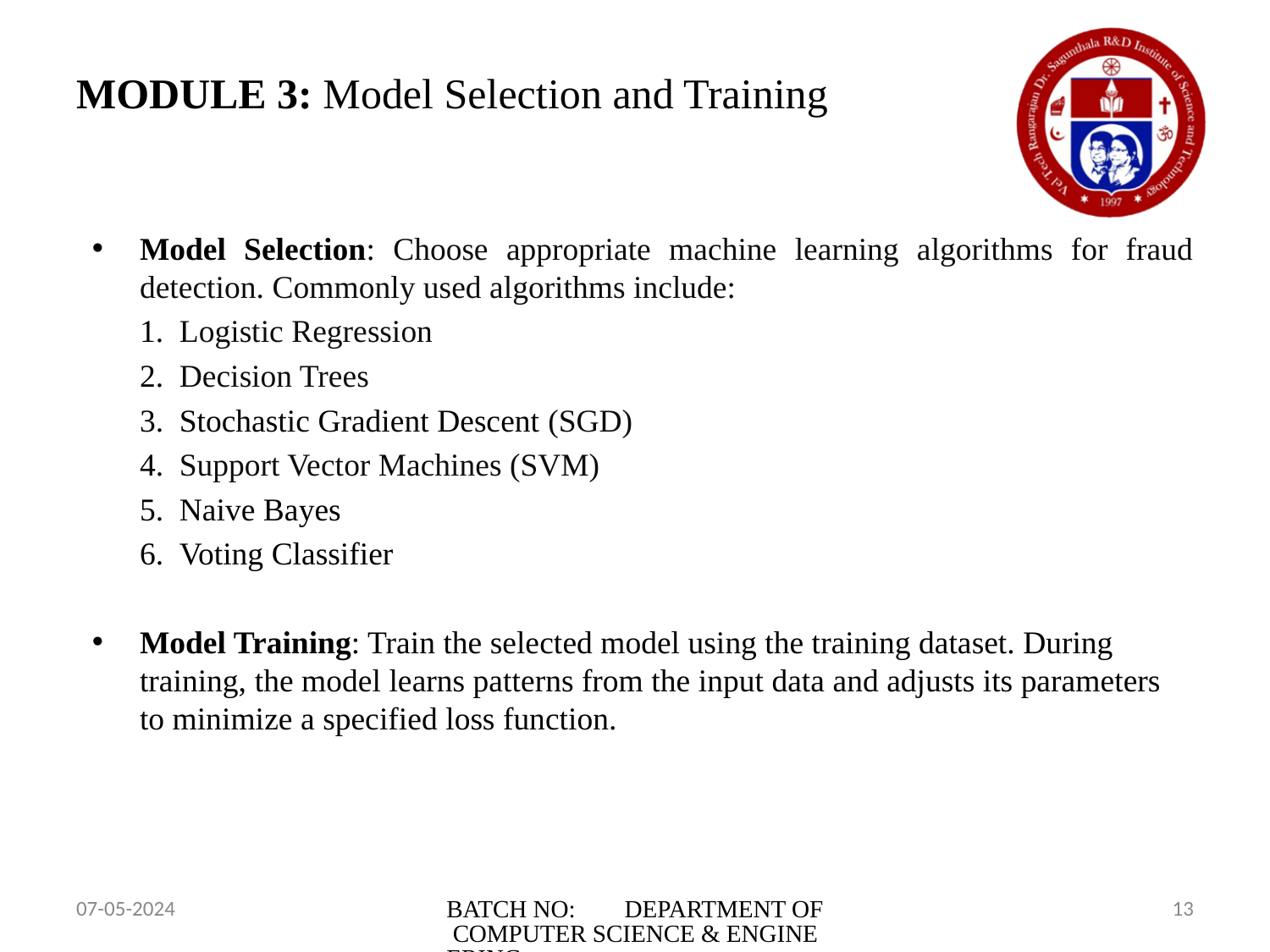

# MODULE 3: Model Selection and Training
Model Selection: Choose appropriate machine learning algorithms for fraud detection. Commonly used algorithms include:
Logistic Regression
Decision Trees
Stochastic Gradient Descent (SGD)
Support Vector Machines (SVM)
Naive Bayes
Voting Classifier

Model Training: Train the selected model using the training dataset. During training, the model learns patterns from the input data and adjusts its parameters to minimize a specified loss function.

07-05-2024
BATCH NO:        DEPARTMENT OF COMPUTER SCIENCE & ENGINEERING
13